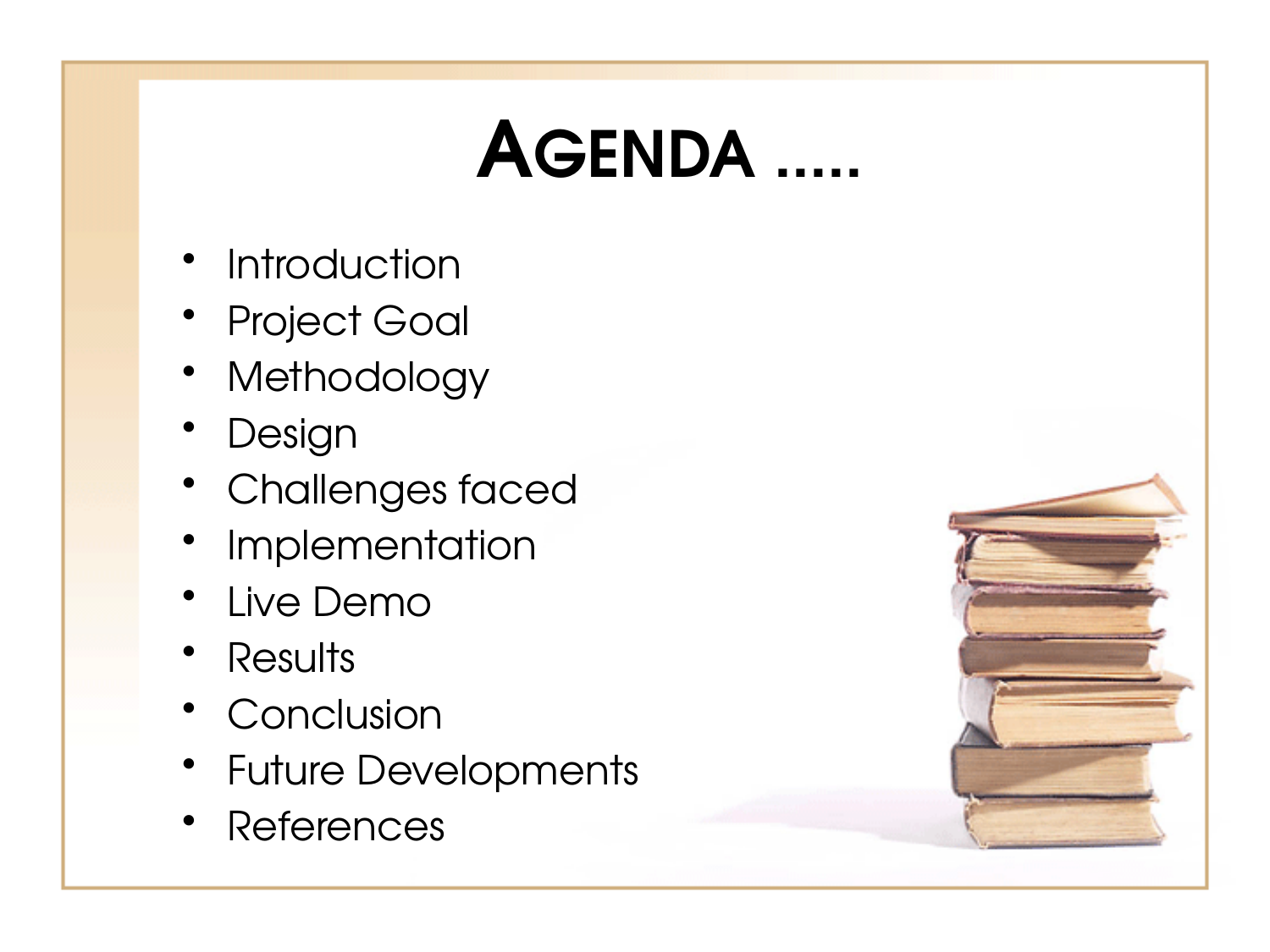

# AGENDA .....
Introduction
Project Goal
Methodology
Design
Challenges faced
Implementation
Live Demo
Results
Conclusion
Future Developments
References